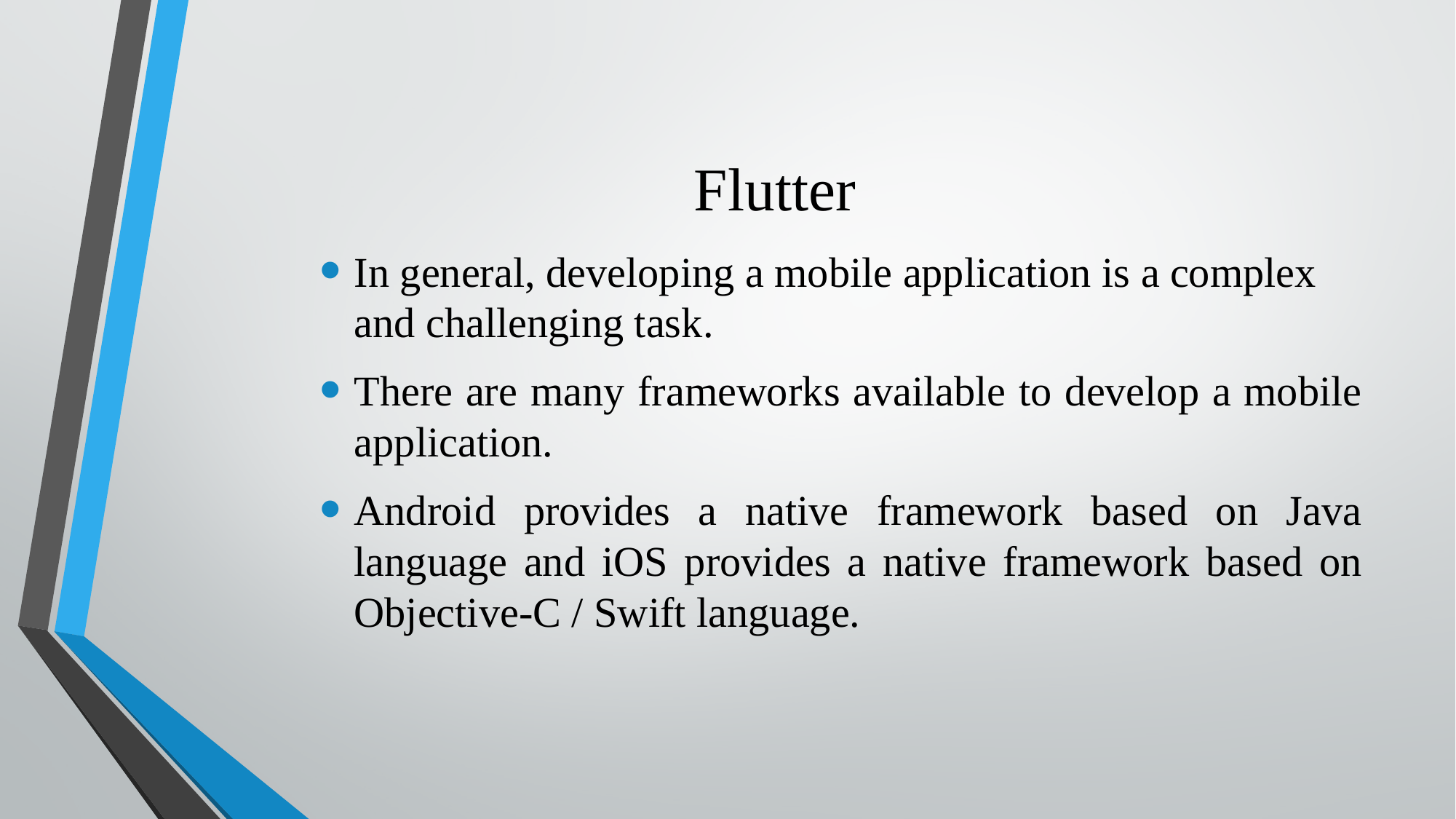

# Flutter
In general, developing a mobile application is a complex and challenging task.
There are many frameworks available to develop a mobile application.
Android provides a native framework based on Java language and iOS provides a native framework based on Objective-C / Swift language.